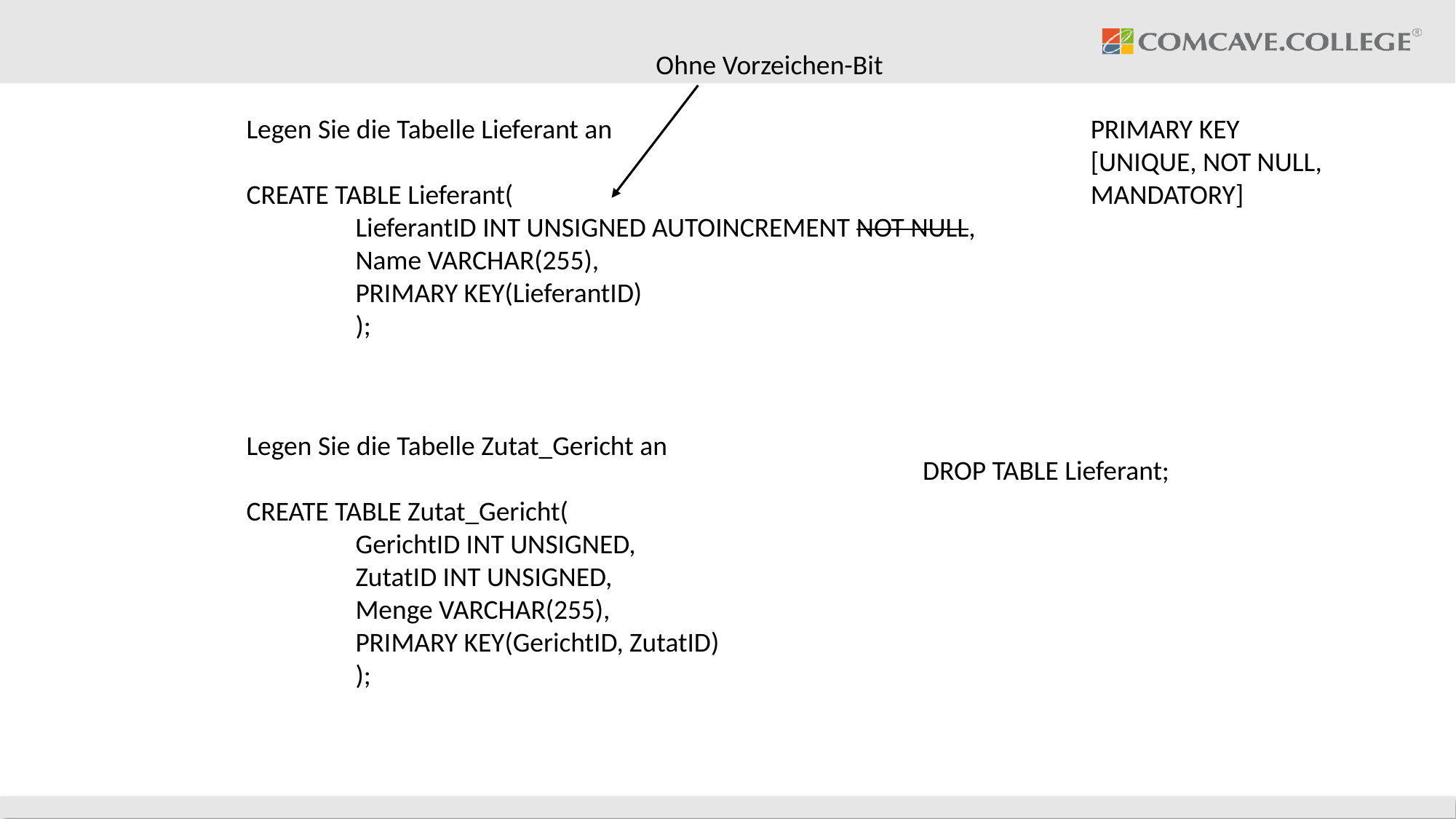

Ohne Vorzeichen-Bit
Legen Sie die Tabelle Lieferant an

CREATE TABLE Lieferant(
	LieferantID INT UNSIGNED AUTOINCREMENT NOT NULL,
	Name VARCHAR(255),
	PRIMARY KEY(LieferantID)
	);
PRIMARY KEY [UNIQUE, NOT NULL, MANDATORY]
Legen Sie die Tabelle Zutat_Gericht an

CREATE TABLE Zutat_Gericht(
	GerichtID INT UNSIGNED,
	ZutatID INT UNSIGNED,
	Menge VARCHAR(255),
	PRIMARY KEY(GerichtID, ZutatID)
	);
DROP TABLE Lieferant;